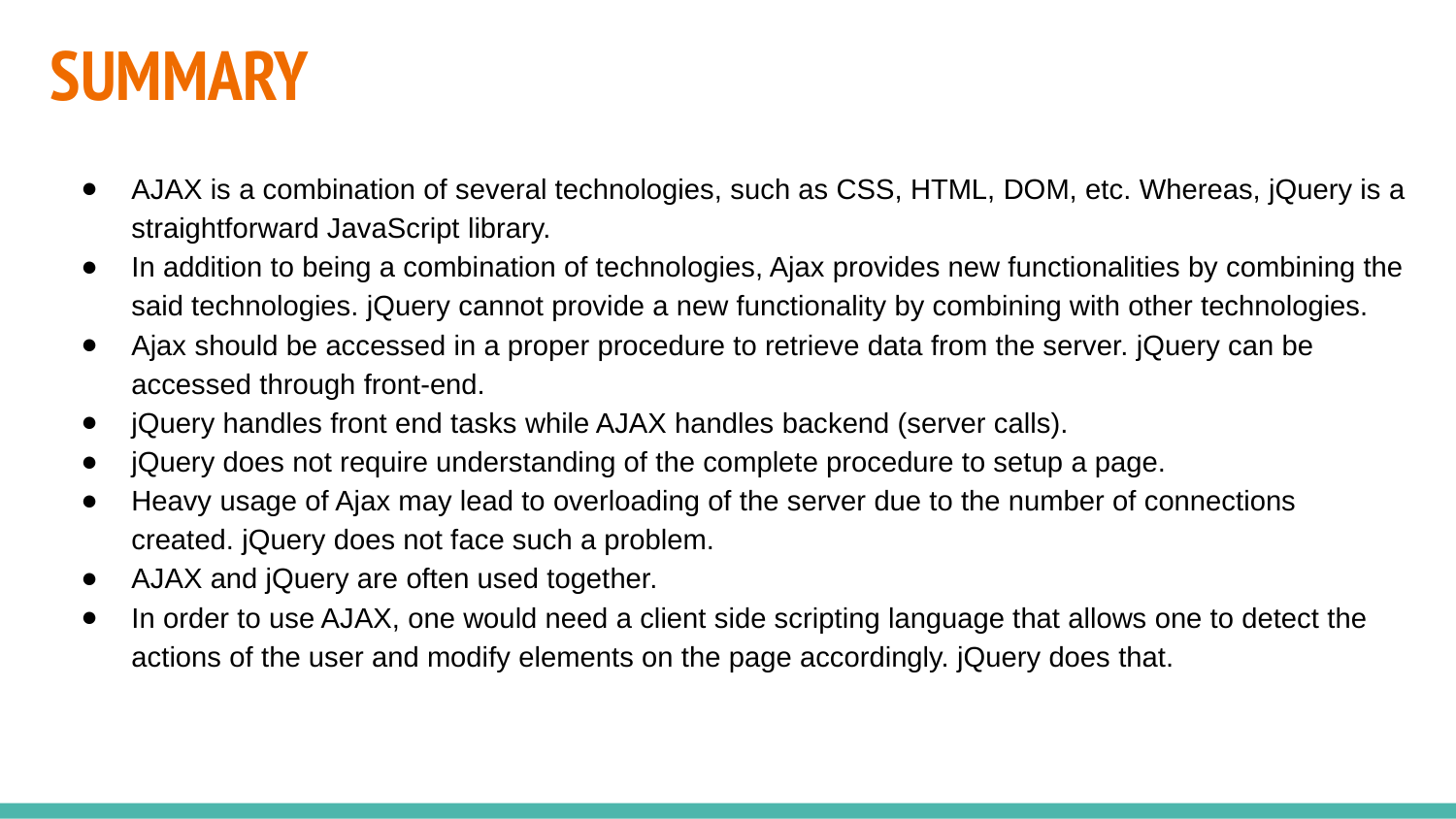

# SUMMARY

AJAX is a combination of several technologies, such as CSS, HTML, DOM, etc. Whereas, jQuery is a straightforward JavaScript library.
In addition to being a combination of technologies, Ajax provides new functionalities by combining the said technologies. jQuery cannot provide a new functionality by combining with other technologies.
Ajax should be accessed in a proper procedure to retrieve data from the server. jQuery can be accessed through front-end.
jQuery handles front end tasks while AJAX handles backend (server calls).
jQuery does not require understanding of the complete procedure to setup a page.
Heavy usage of Ajax may lead to overloading of the server due to the number of connections created. jQuery does not face such a problem.
AJAX and jQuery are often used together.
In order to use AJAX, one would need a client side scripting language that allows one to detect the actions of the user and modify elements on the page accordingly. jQuery does that.